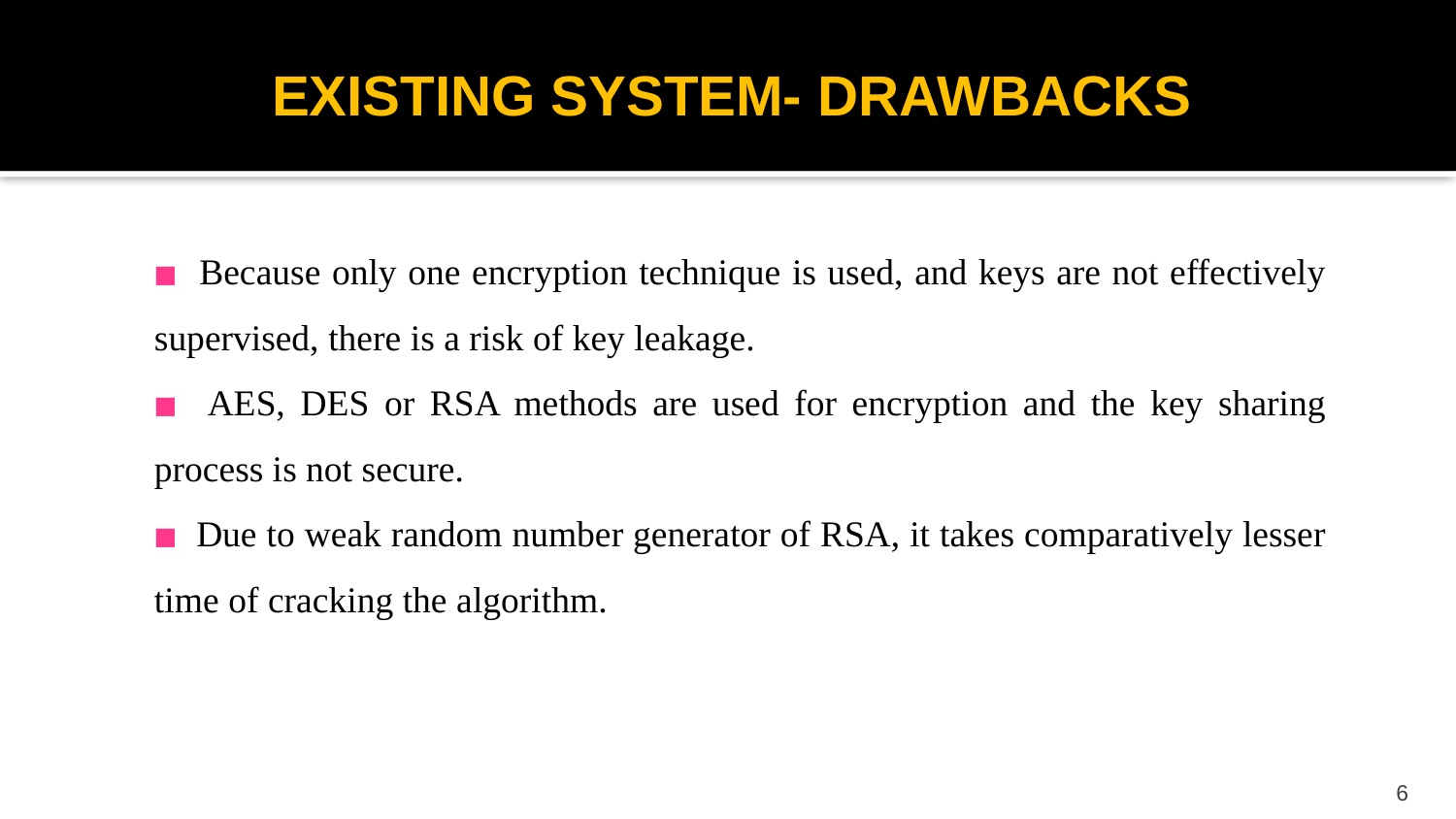

EXISTING SYSTEM- DRAWBACKS
  Because only one encryption technique is used, and keys are not effectively supervised, there is a risk of key leakage.
  AES, DES or RSA methods are used for encryption and the key sharing process is not secure.
  Due to weak random number generator of RSA, it takes comparatively lesser time of cracking the algorithm.
6